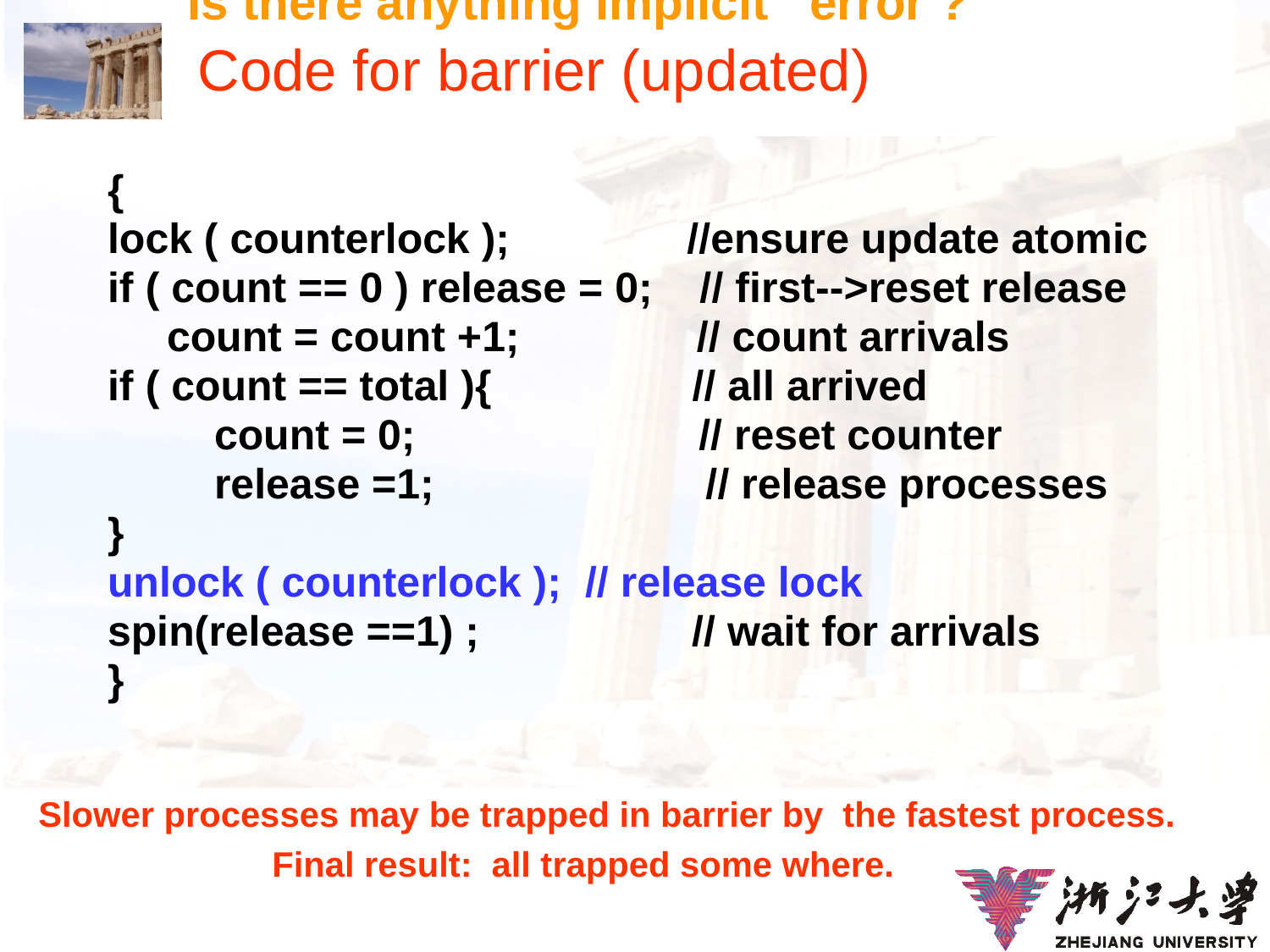

Is there anything implicit   error ?
# Code for barrier (updated)
{
lock ( counterlock );               //ensure update atomic
if ( count == 0 ) release = 0;    // first-->reset release
     count = count +1;               // count arrivals
if ( count == total ){                 // all arrived
         count = 0;                        // reset counter
         release =1;                       // release processes
}
unlock ( counterlock );  // release lock
spin(release ==1) ;                  // wait for arrivals
}
Slower processes may be trapped in barrier by  the fastest process.
                        Final result:  all trapped some where.